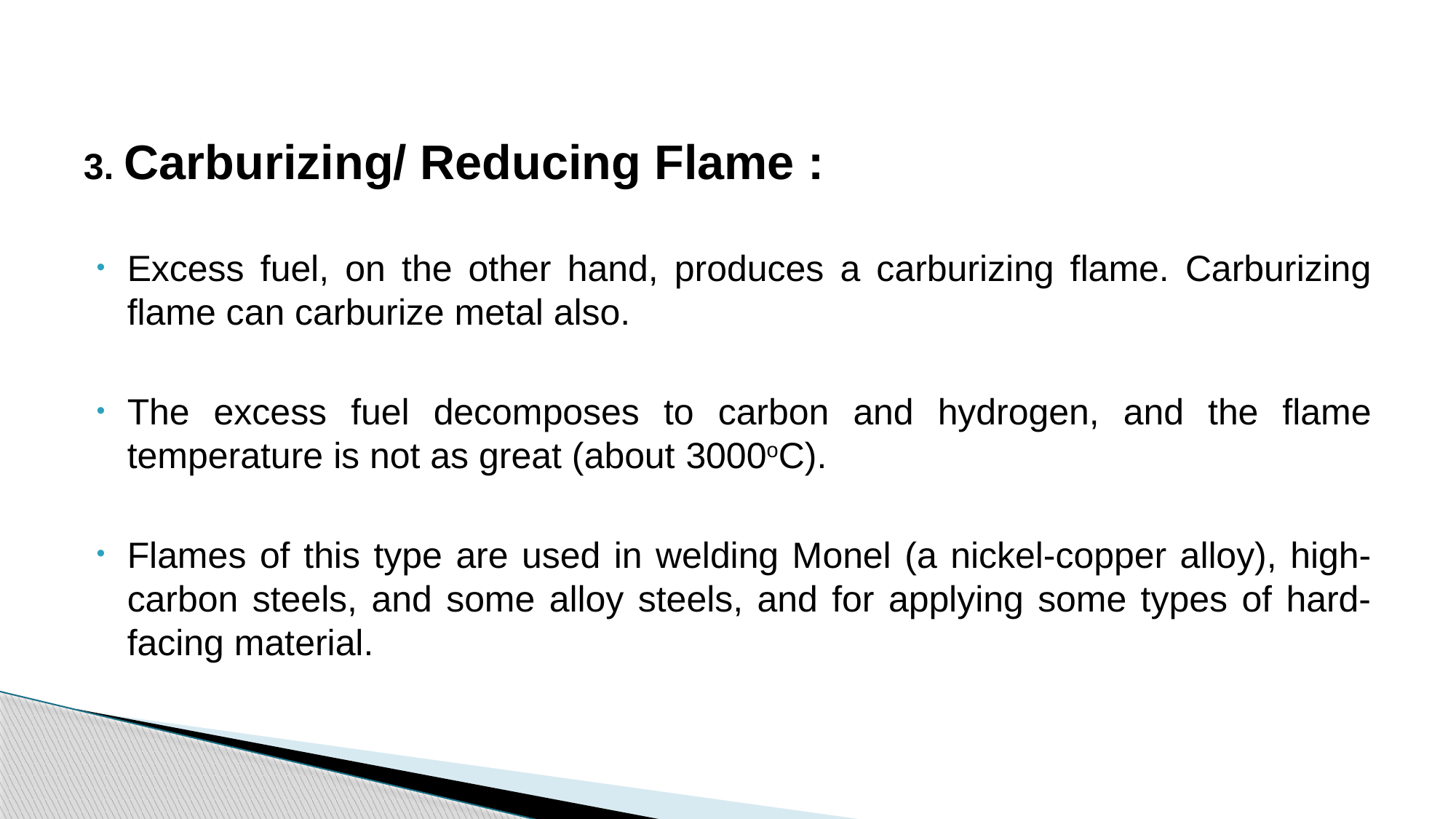

3. Carburizing/ Reducing Flame :

Excess fuel, on the other hand, produces a carburizing flame. Carburizing flame can carburize metal also.

The excess fuel decomposes to carbon and hydrogen, and the flame temperature is not as great (about 3000oC).

Flames of this type are used in welding Monel (a nickel‐copper alloy), high‐carbon steels, and some alloy steels, and for applying some types of hard‐facing material.